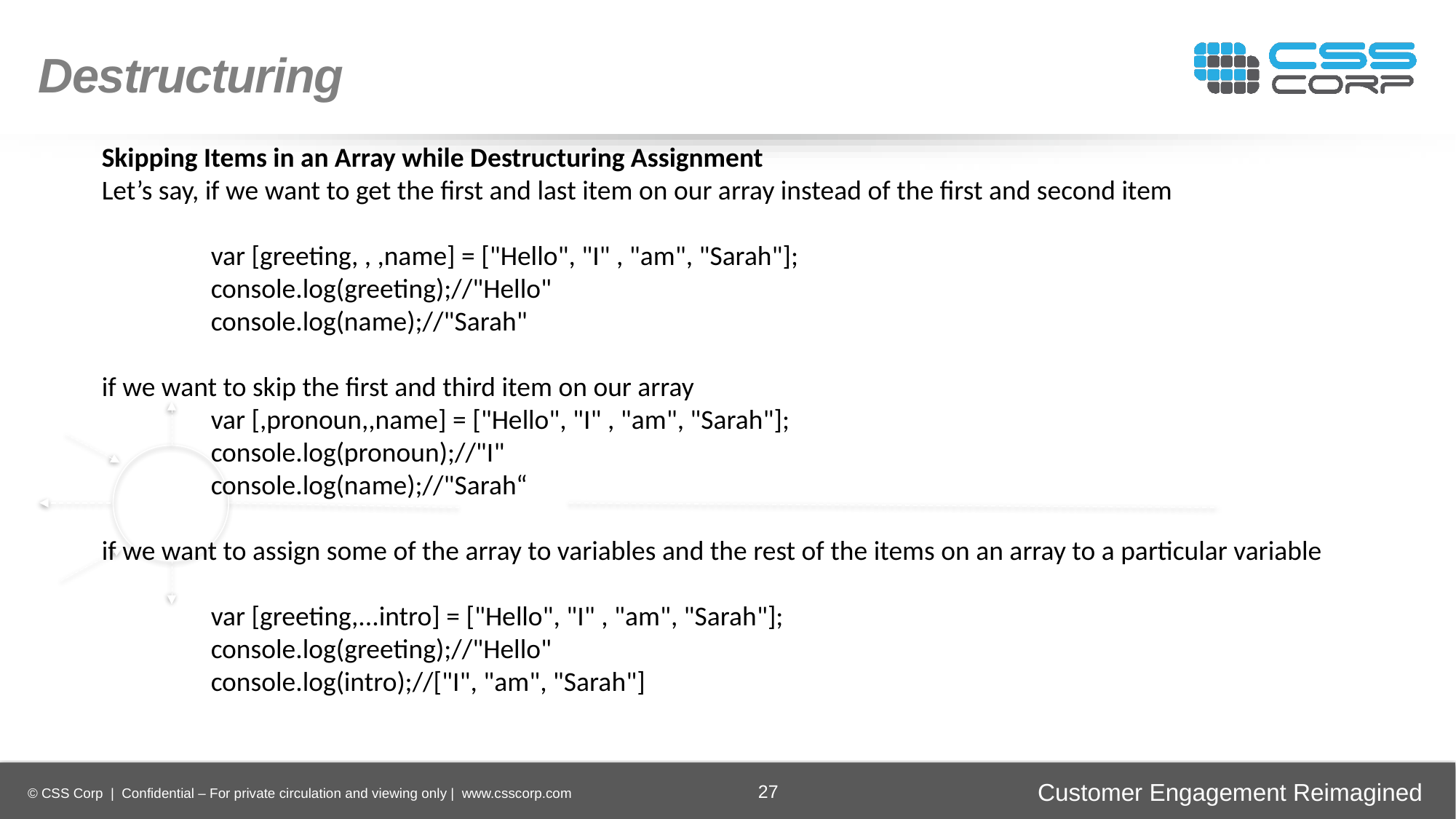

Destructuring
Skipping Items in an Array while Destructuring Assignment
Let’s say, if we want to get the first and last item on our array instead of the first and second item

	var [greeting, , ,name] = ["Hello", "I" , "am", "Sarah"];
   	console.log(greeting);//"Hello"
    	console.log(name);//"Sarah"

if we want to skip the first and third item on our array
	var [,pronoun,,name] = ["Hello", "I" , "am", "Sarah"];
    	console.log(pronoun);//"I"
    	console.log(name);//"Sarah“

if we want to assign some of the array to variables and the rest of the items on an array to a particular variable

	var [greeting,...intro] = ["Hello", "I" , "am", "Sarah"];
    	console.log(greeting);//"Hello"
   	console.log(intro);//["I", "am", "Sarah"]
Enhancing
Operational Efficiency

Faster Time-to-Market

Digital
Transformation

Securing Brand and Customer Trust

27